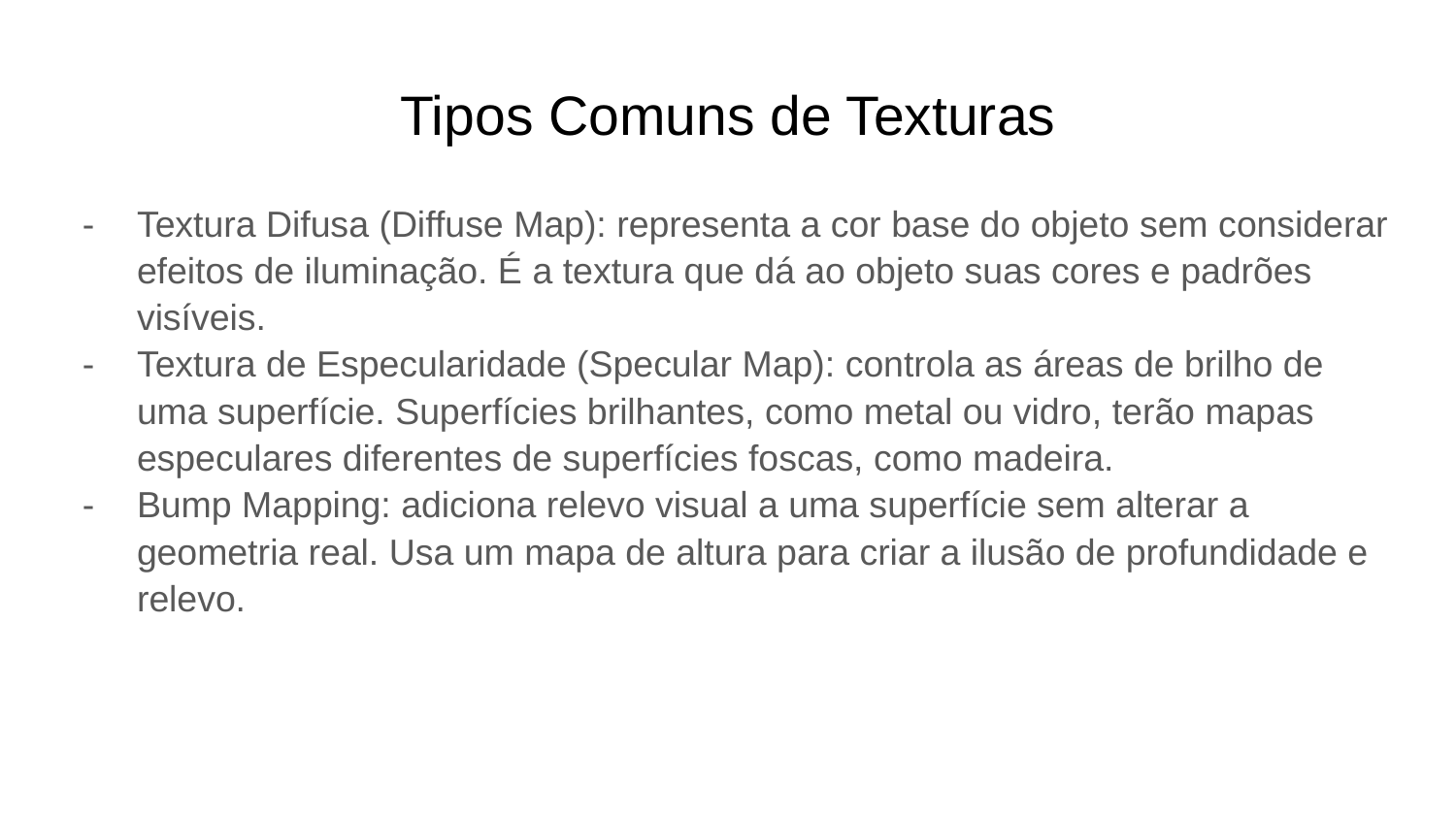

# Tipos Comuns de Texturas
Textura Difusa (Diffuse Map): representa a cor base do objeto sem considerar efeitos de iluminação. É a textura que dá ao objeto suas cores e padrões visíveis.
Textura de Especularidade (Specular Map): controla as áreas de brilho de uma superfície. Superfícies brilhantes, como metal ou vidro, terão mapas especulares diferentes de superfícies foscas, como madeira.
Bump Mapping: adiciona relevo visual a uma superfície sem alterar a geometria real. Usa um mapa de altura para criar a ilusão de profundidade e relevo.